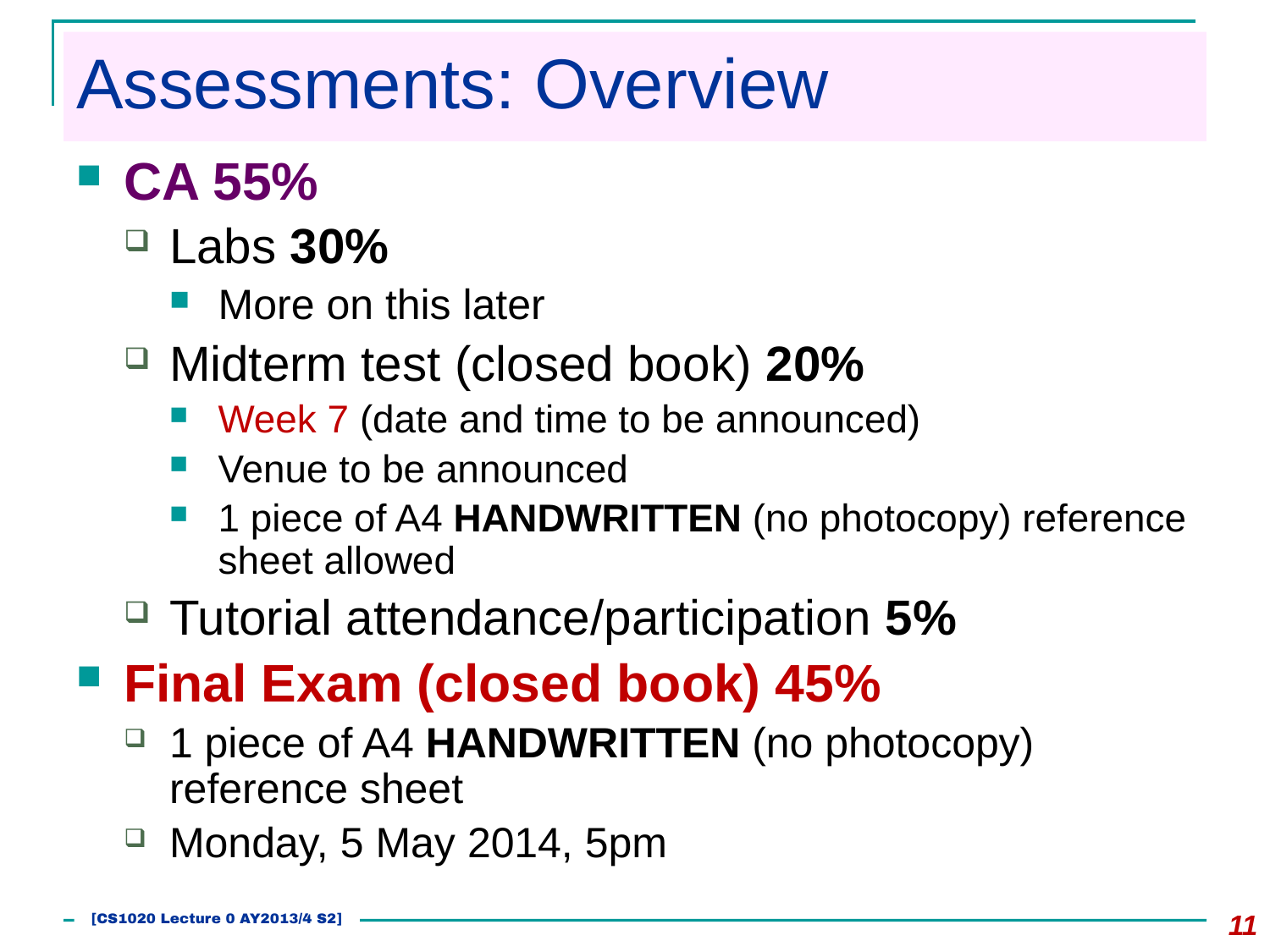

# Assessments: Overview
CA 55%
Labs 30%
More on this later
Midterm test (closed book) 20%
Week 7 (date and time to be announced)
Venue to be announced
1 piece of A4 HANDWRITTEN (no photocopy) reference sheet allowed
Tutorial attendance/participation 5%
Final Exam (closed book) 45%
1 piece of A4 HANDWRITTEN (no photocopy) reference sheet
Monday, 5 May 2014, 5pm
11
[CS1020 Lecture 0 AY2013/4 S2]